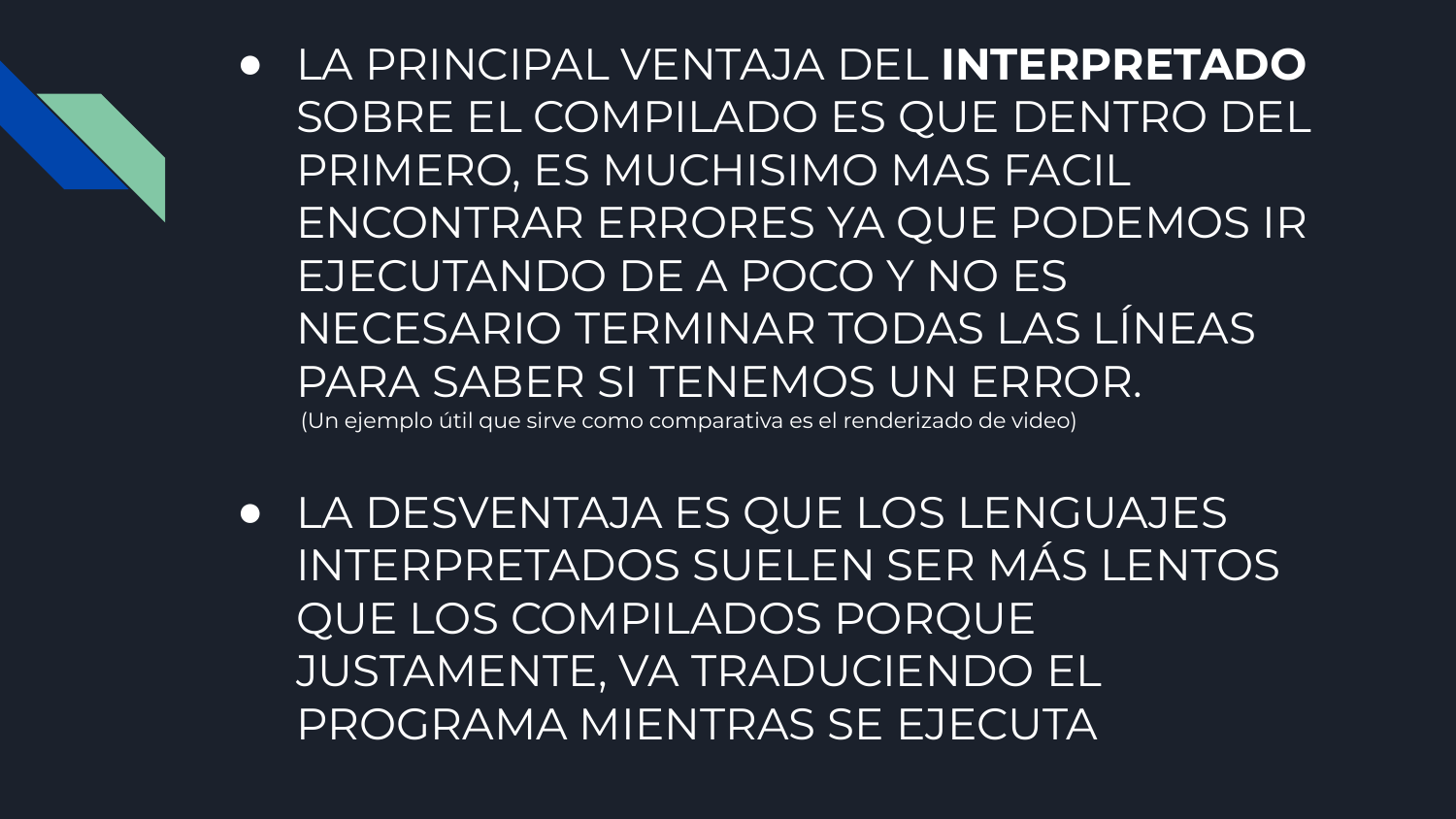

# LA PRINCIPAL VENTAJA DEL INTERPRETADO SOBRE EL COMPILADO ES QUE DENTRO DEL PRIMERO, ES MUCHISIMO MAS FACIL ENCONTRAR ERRORES YA QUE PODEMOS IR EJECUTANDO DE A POCO Y NO ES NECESARIO TERMINAR TODAS LAS LÍNEAS PARA SABER SI TENEMOS UN ERROR.
              (Un ejemplo útil que sirve como comparativa es el renderizado de video)

LA DESVENTAJA ES QUE LOS LENGUAJES INTERPRETADOS SUELEN SER MÁS LENTOS QUE LOS COMPILADOS PORQUE JUSTAMENTE, VA TRADUCIENDO EL PROGRAMA MIENTRAS SE EJECUTA